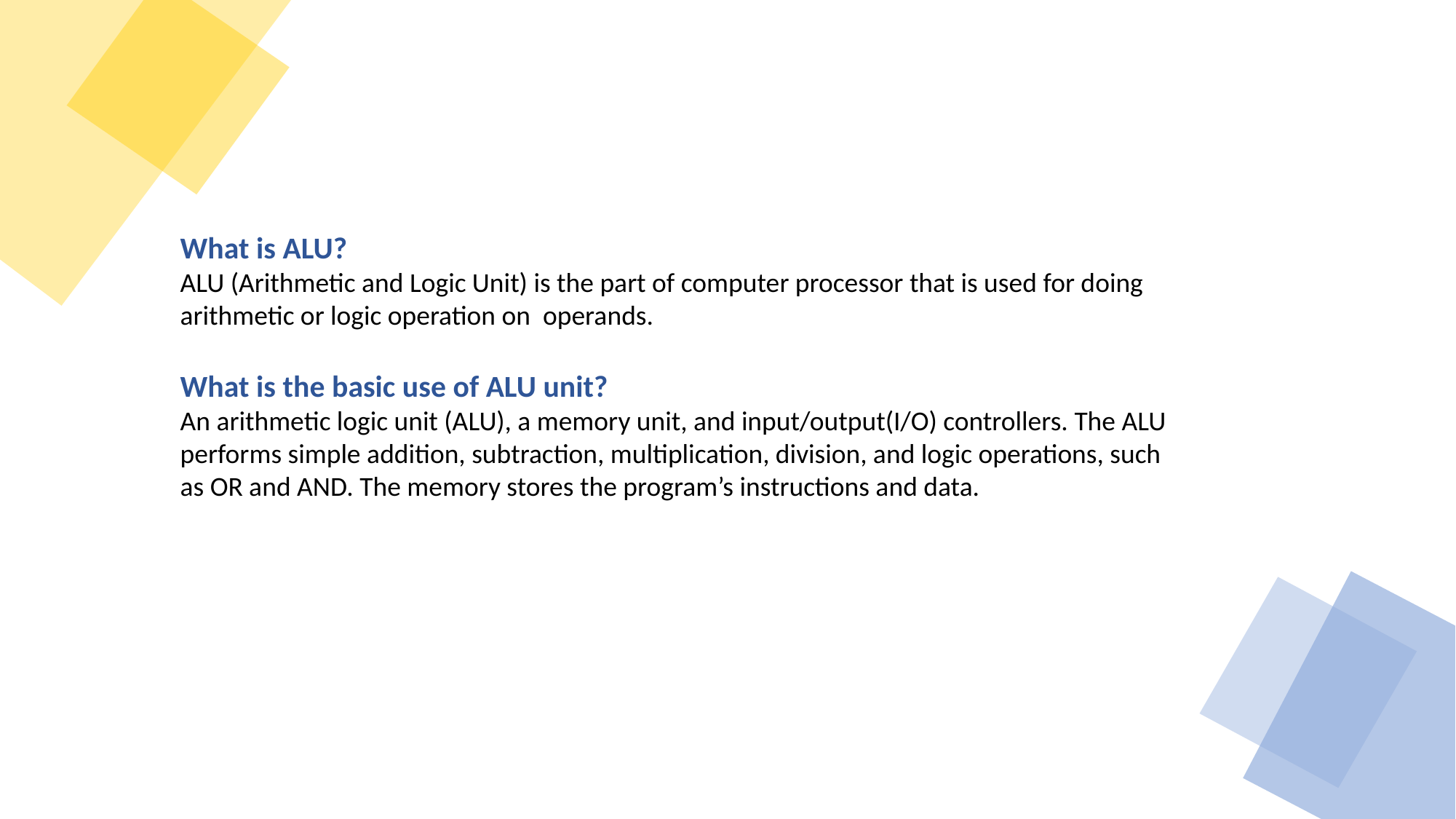

What is ALU?
ALU (Arithmetic and Logic Unit) is the part of computer processor that is used for doing arithmetic or logic operation on  operands.

What is the basic use of ALU unit?
An arithmetic logic unit (ALU), a memory unit, and input/output(I/O) controllers. The ALU performs simple addition, subtraction, multiplication, division, and logic operations, such as OR and AND. The memory stores the program’s instructions and data.